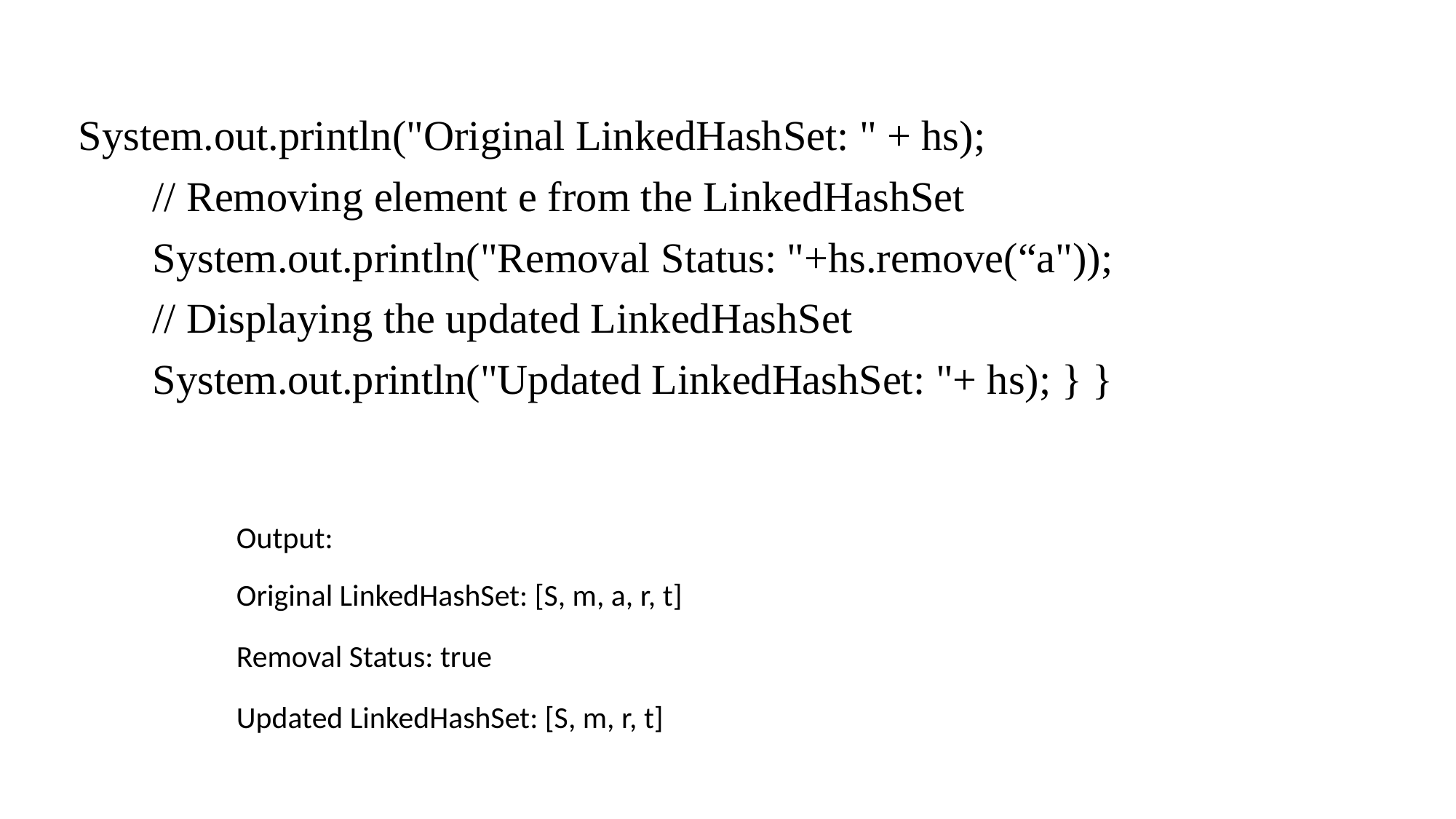

System.out.println("Original LinkedHashSet: " + hs);
       // Removing element e from the LinkedHashSet
       System.out.println("Removal Status: "+hs.remove(“a"));
       // Displaying the updated LinkedHashSet
       System.out.println("Updated LinkedHashSet: "+ hs); } }

Output:
Original LinkedHashSet: [S, m, a, r, t]
Removal Status: true
Updated LinkedHashSet: [S, m, r, t]